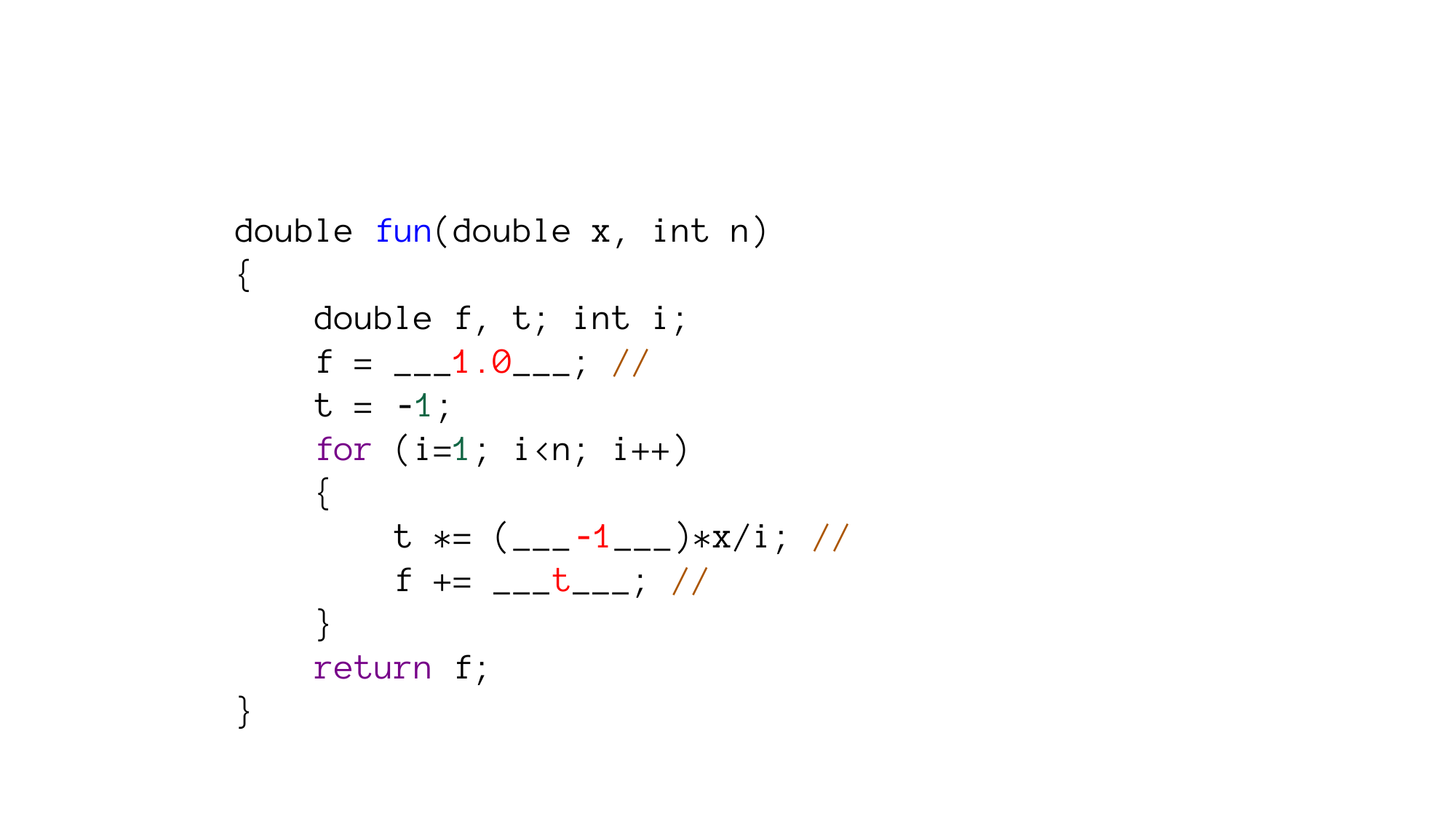

double fun(double x, int n)
{
    double f, t; int i;
    f = ___1.0___; //
    t = ‐1;
    for (i=1; i<n; i++)
    {
        t *= (___‐1___)*x/i; //
        f += ___t___; //
    }
    return f;
}